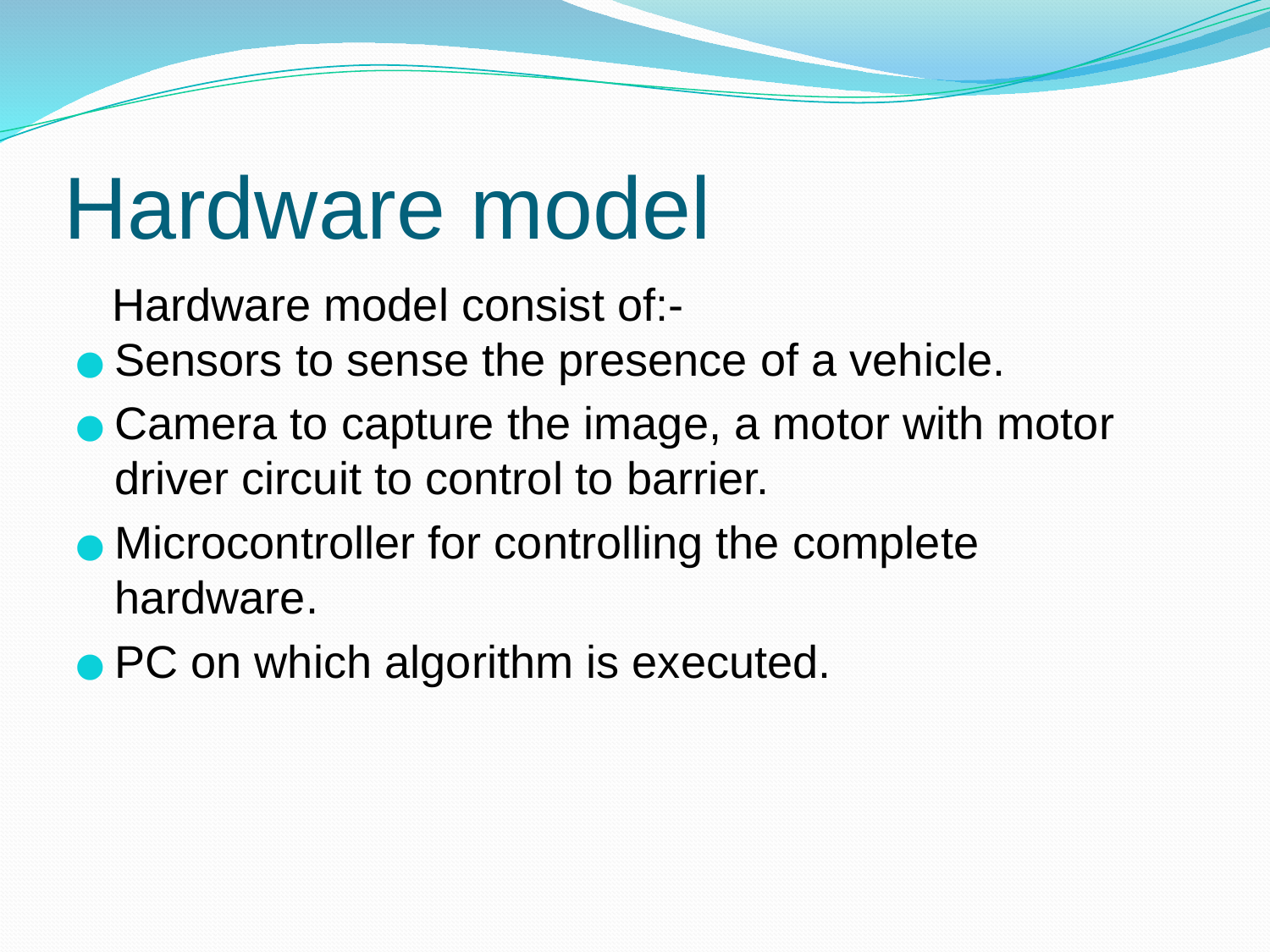

# Hardware model
   Hardware model consist of:-
Sensors to sense the presence of a vehicle.
Camera to capture the image, a motor with motor driver circuit to control to barrier.
Microcontroller for controlling the complete hardware.
PC on which algorithm is executed.